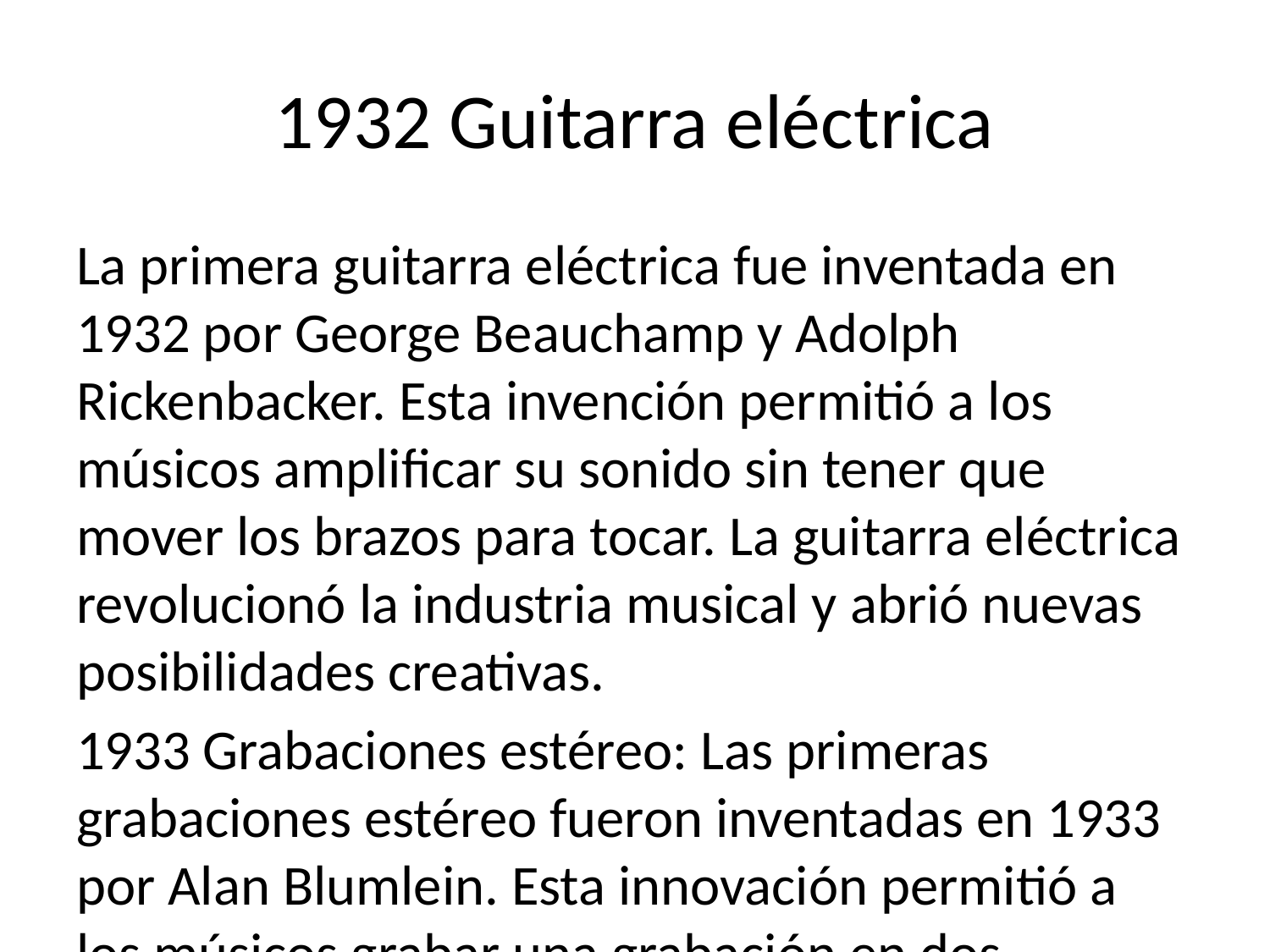

# 1932 Guitarra eléctrica
La primera guitarra eléctrica fue inventada en 1932 por George Beauchamp y Adolph Rickenbacker. Esta invención permitió a los músicos amplificar su sonido sin tener que mover los brazos para tocar. La guitarra eléctrica revolucionó la industria musical y abrió nuevas posibilidades creativas.
1933 Grabaciones estéreo: Las primeras grabaciones estéreo fueron inventadas en 1933 por Alan Blumlein. Esta innovación permitió a los músicos grabar una grabación en dos canales, lo que resultó en un sonido mucho más vivo y realista. Esta innovación permitió a los artistas tener un mayor control sobre la producción de sus grabaciones.
1933 Polietileno: El polietileno fue inventado en 1933 por Eric Fawcett y Reginald Gibson. Esta invención fue uno de los primeros materiales sintéticos y fue ampliamente utilizado como material de embalaje y para la fabricación de productos plásticos.
1934 Nylon: El nylon fue inventado en 1934 por Wallace Carothers. Esta invención revolucionó la industria textil, ya que fue el primer material sintético utilizado para hacer telas. El nylon fue ampliamente utilizado para la fabricación de ropa, zapatos y otros productos textiles.